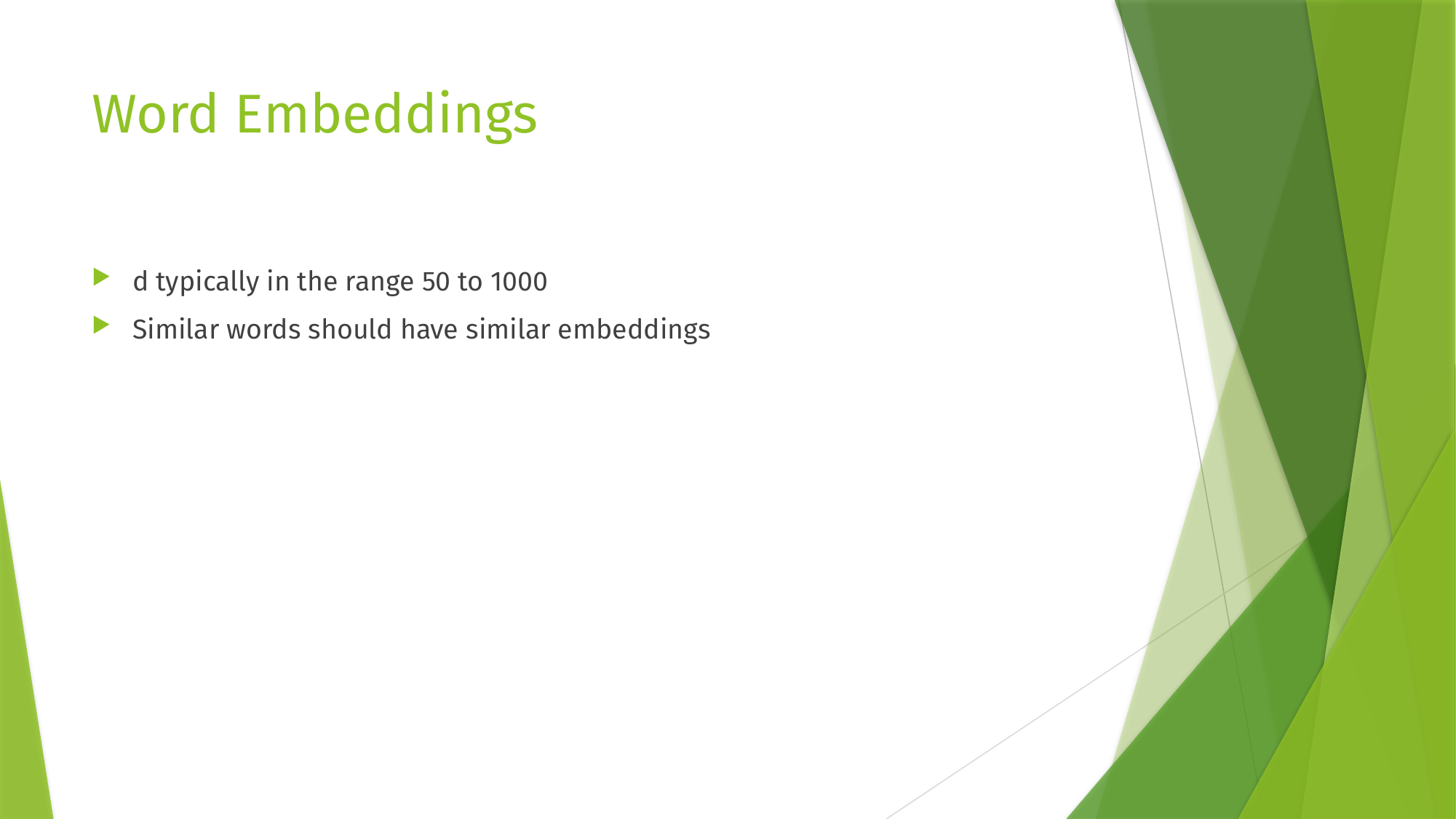

# Word Embeddings
d typically in the range 50 to 1000
Similar words should have similar embeddings